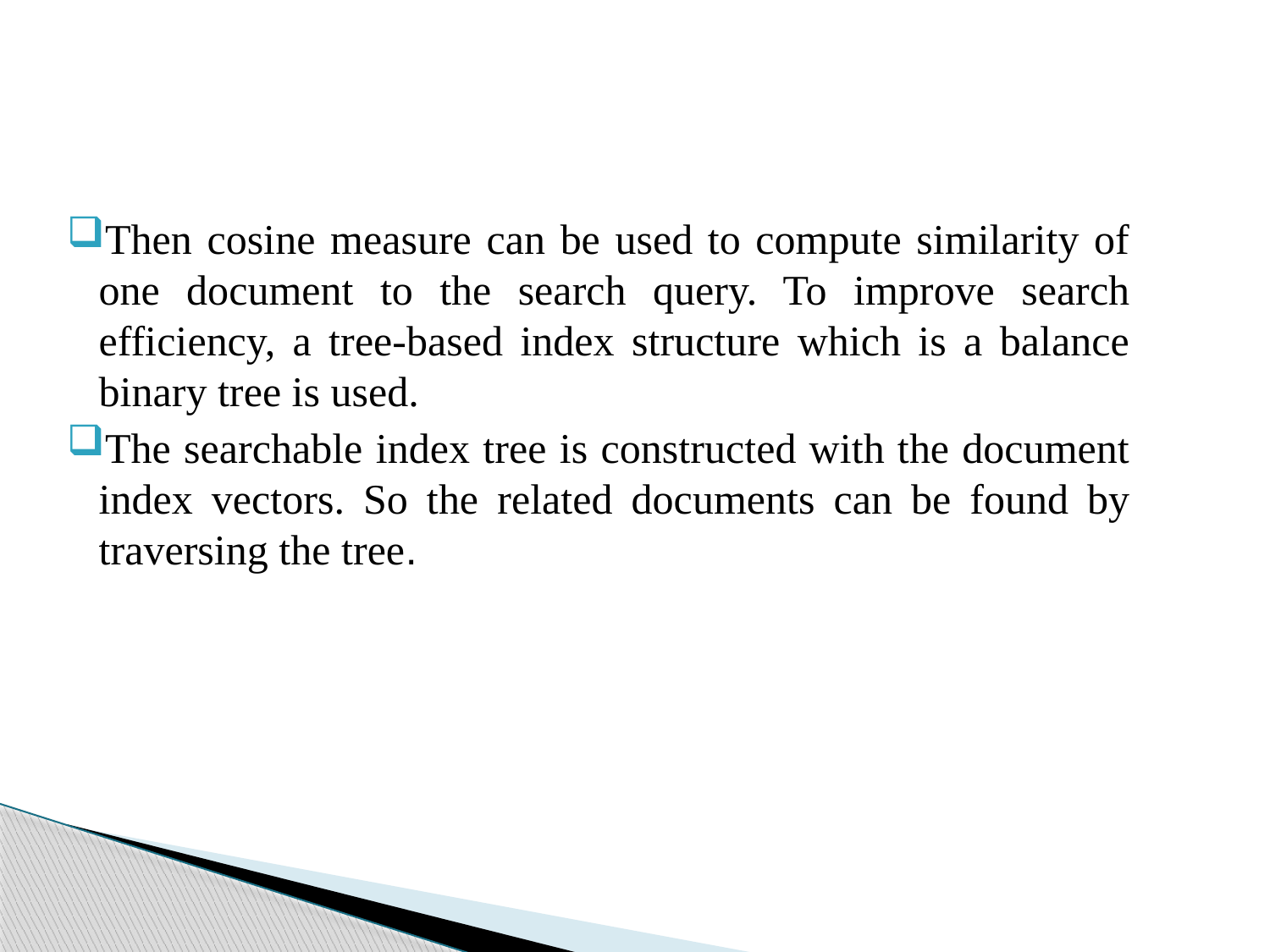

Then cosine measure can be used to compute similarity of one document to the search query. To improve search efficiency, a tree-based index structure which is a balance binary tree is used.
The searchable index tree is constructed with the document index vectors. So the related documents can be found by traversing the tree.